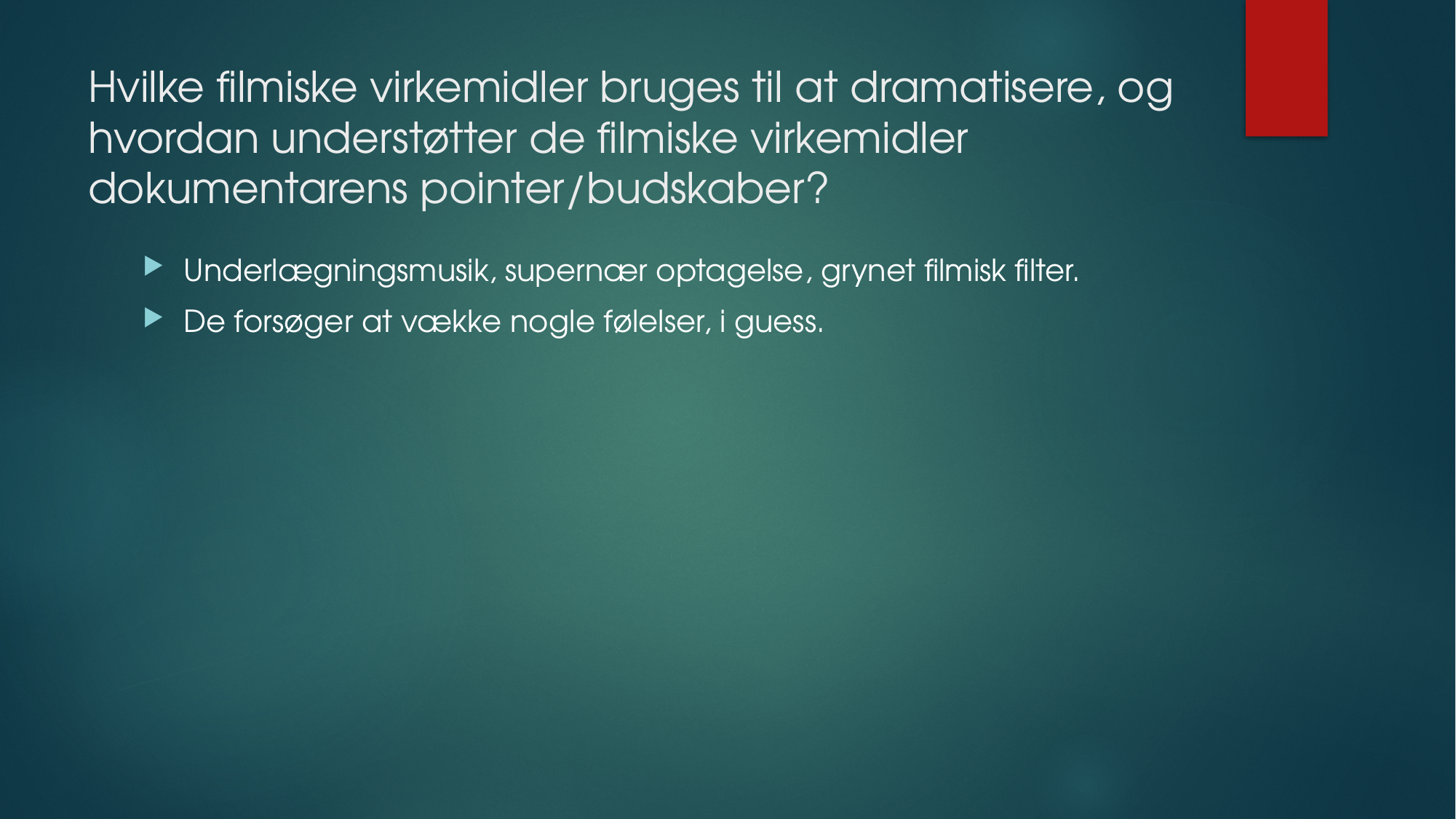

# Hvilke filmiske virkemidler bruges til at dramatisere, og hvordan understøtter de filmiske virkemidler dokumentarens pointer/budskaber?
Underlægningsmusik, supernær optagelse, grynet filmisk filter.
De forsøger at vække nogle følelser, i guess.